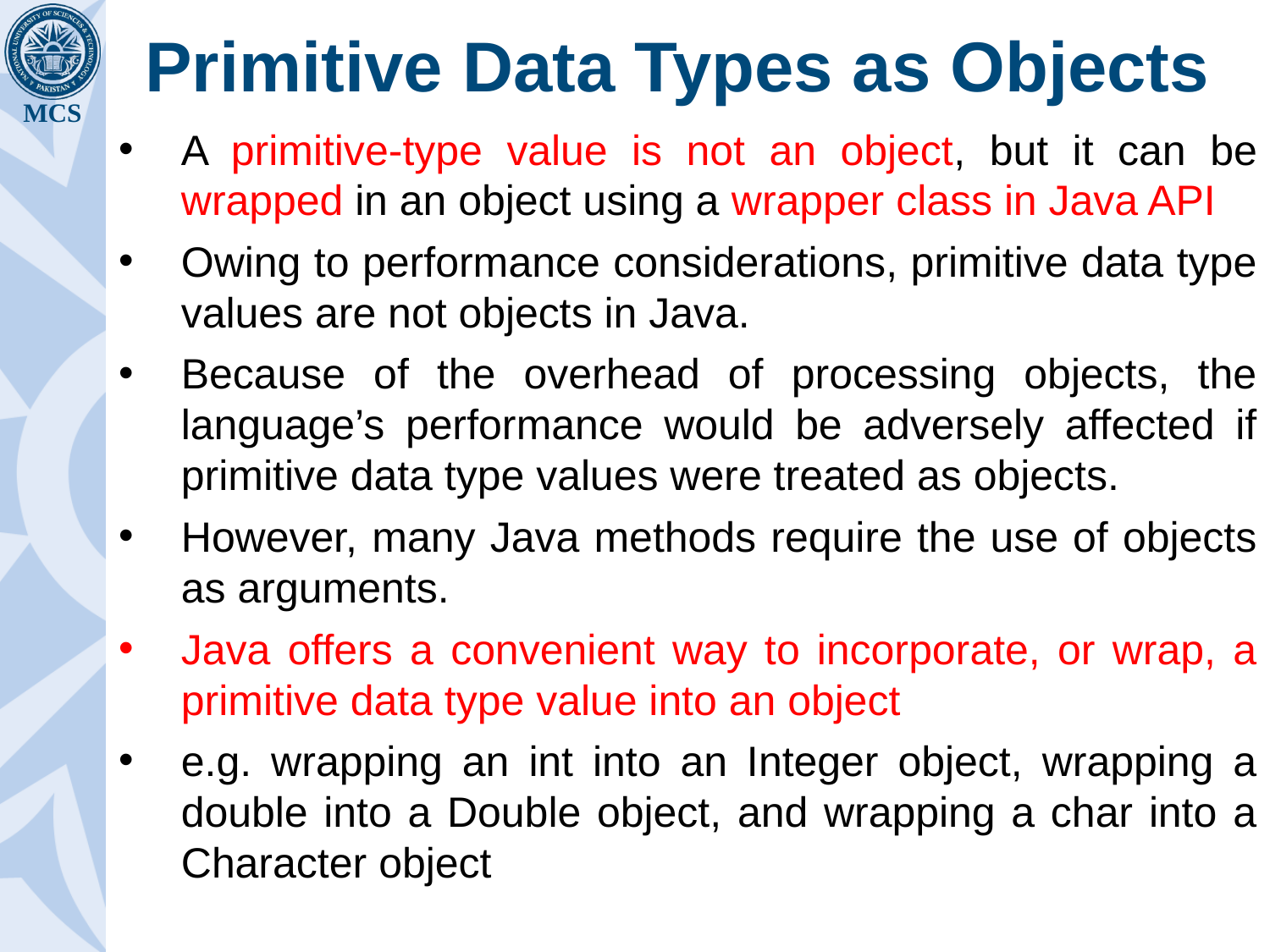

# Primitive Data Types as Objects
A primitive-type value is not an object, but it can be wrapped in an object using a wrapper class in Java API
Owing to performance considerations, primitive data type values are not objects in Java.
Because of the overhead of processing objects, the language’s performance would be adversely affected if primitive data type values were treated as objects.
However, many Java methods require the use of objects as arguments.
Java offers a convenient way to incorporate, or wrap, a primitive data type value into an object
e.g. wrapping an int into an Integer object, wrapping a double into a Double object, and wrapping a char into a Character object